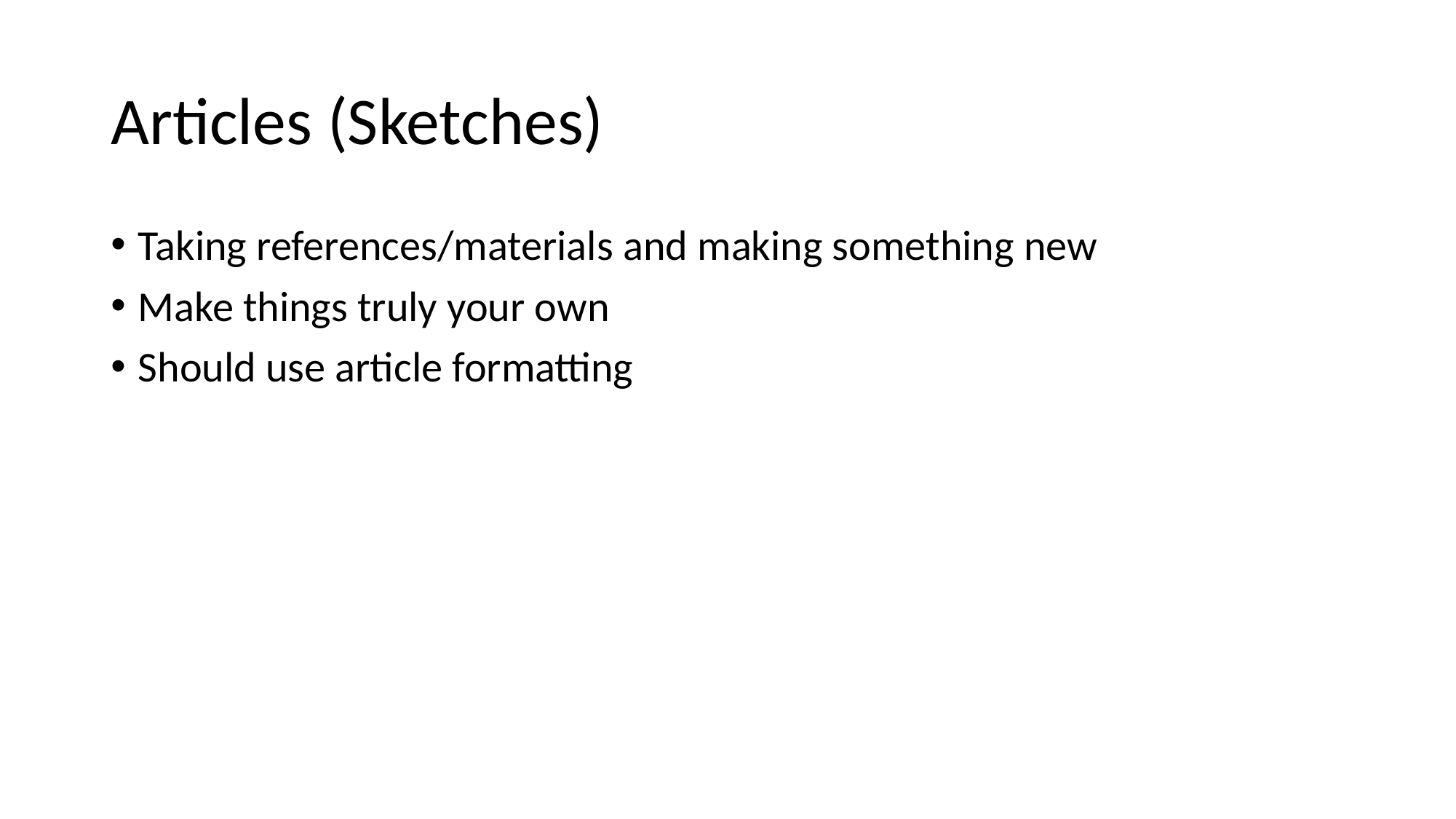

# Articles (Sketches)
Taking references/materials and making something new
Make things truly your own
Should use article formatting